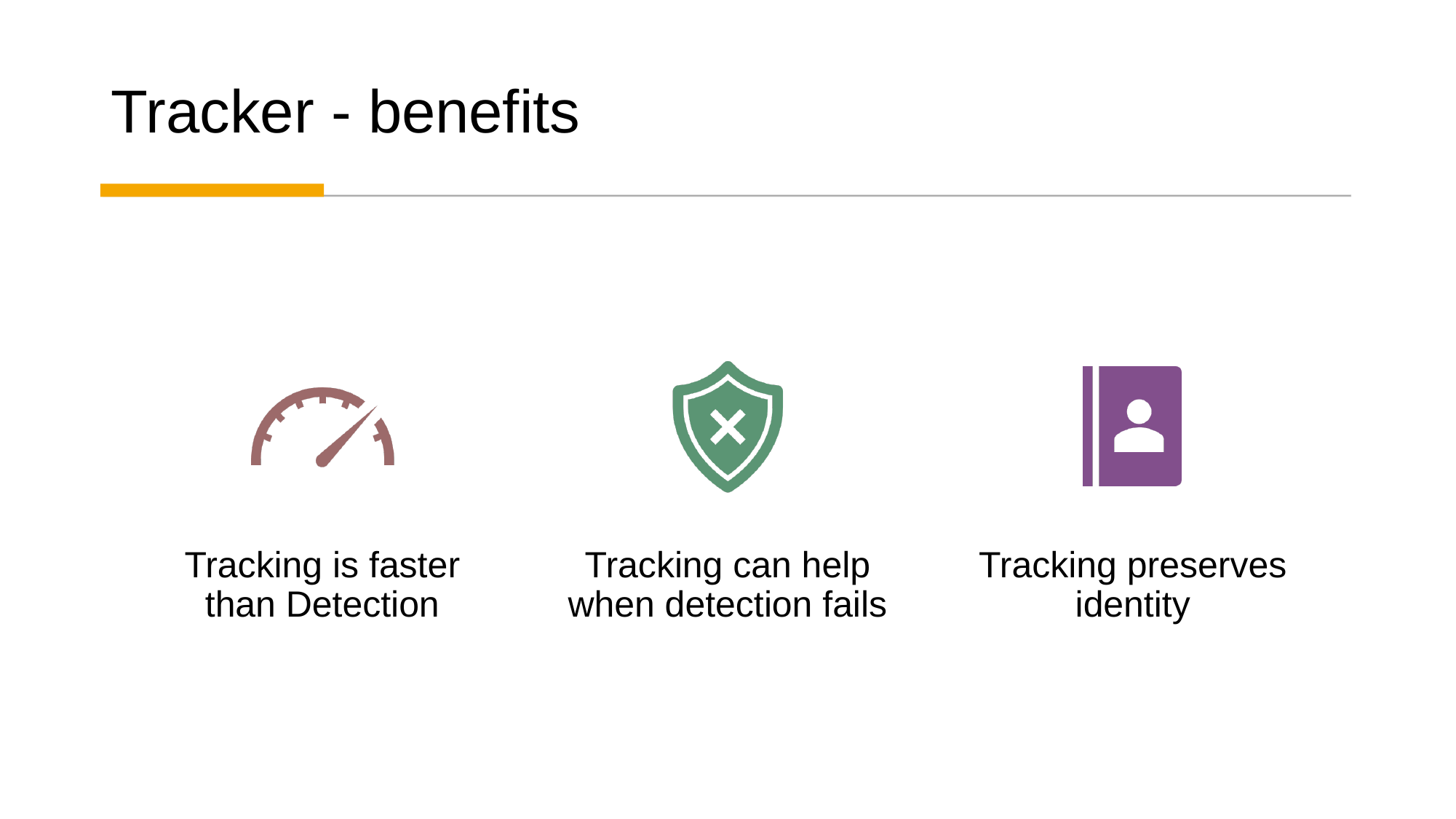

# Tracker - benefits

Tracking is faster than Detection
Tracking can help when detection fails
Tracking preserves identity